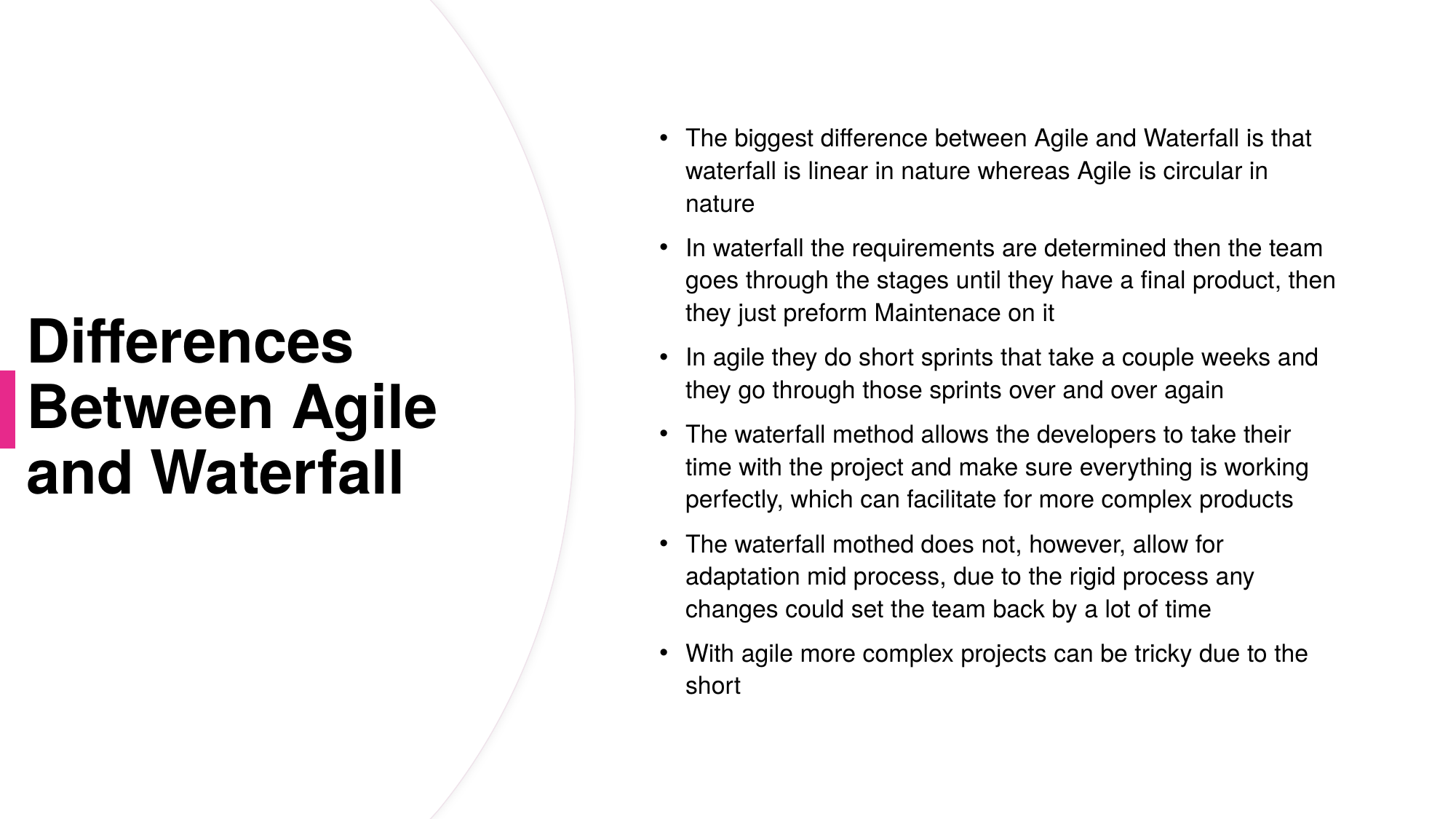

The biggest difference between Agile and Waterfall is that waterfall is linear in nature whereas Agile is circular in nature
In waterfall the requirements are determined then the team goes through the stages until they have a final product, then they just preform Maintenace on it
In agile they do short sprints that take a couple weeks and they go through those sprints over and over again
The waterfall method allows the developers to take their time with the project and make sure everything is working perfectly, which can facilitate for more complex products
The waterfall mothed does not, however, allow for adaptation mid process, due to the rigid process any changes could set the team back by a lot of time
With agile more complex projects can be tricky due to the short
# Differences Between Agile and Waterfall